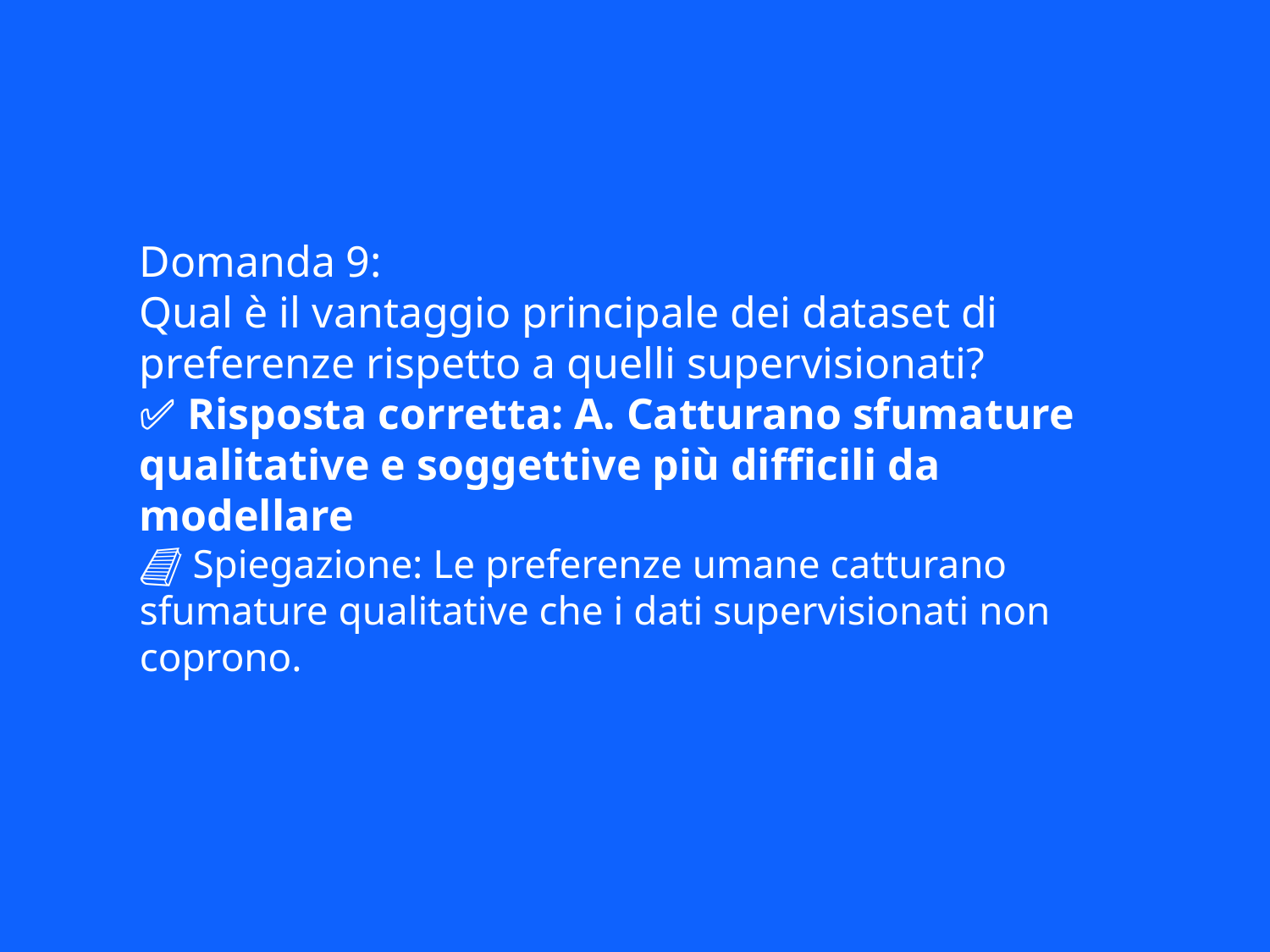

Domanda 9:
Qual è il vantaggio principale dei dataset di preferenze rispetto a quelli supervisionati?
✅ Risposta corretta: A. Catturano sfumature qualitative e soggettive più difficili da modellare
📘 Spiegazione: Le preferenze umane catturano sfumature qualitative che i dati supervisionati non coprono.